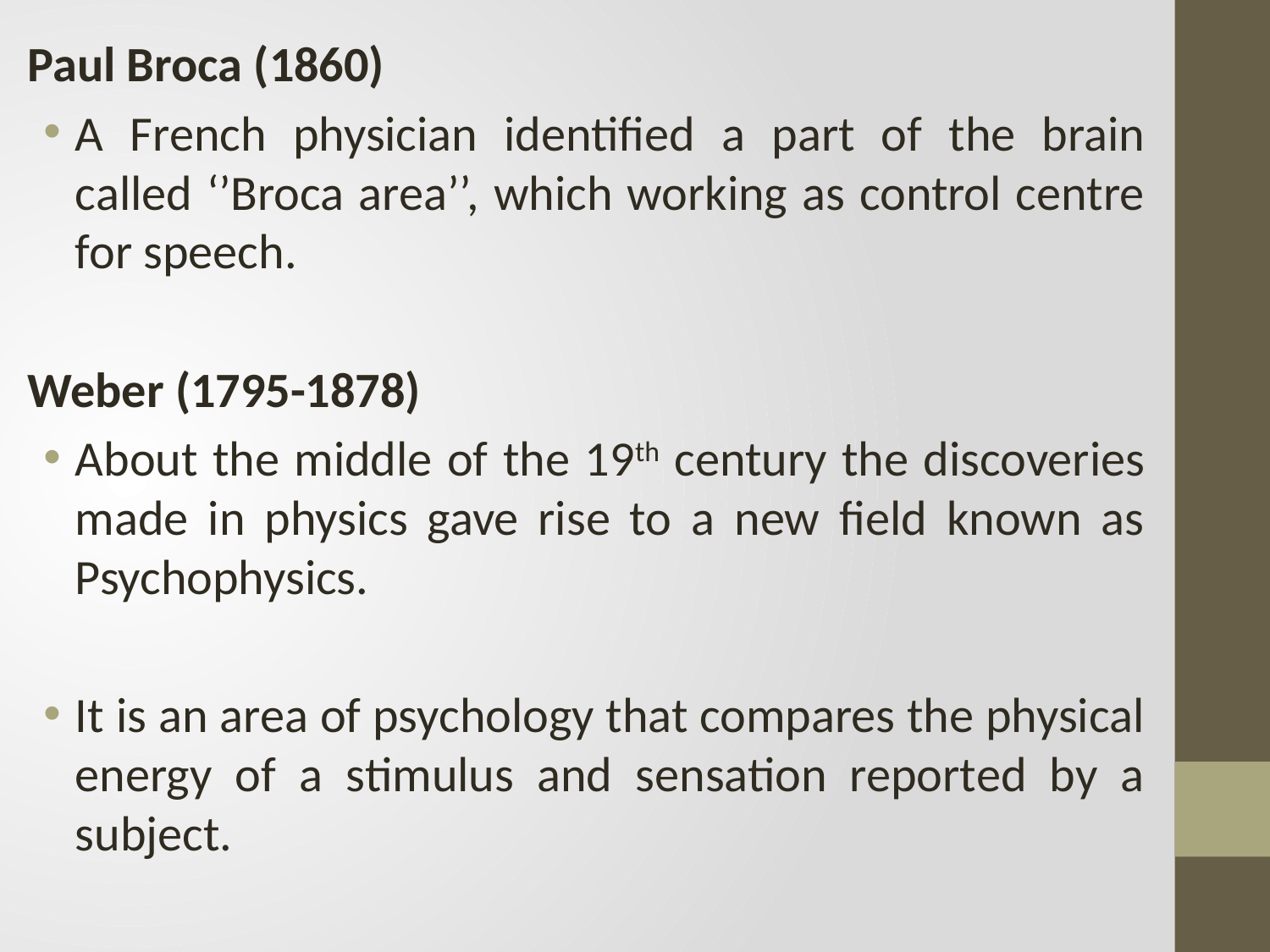

Paul Broca (1860)
A French physician identified a part of the brain called ‘’Broca area’’, which working as control centre for speech.

Weber (1795-1878)
About the middle of the 19th century the discoveries made in physics gave rise to a new field known as Psychophysics.

It is an area of psychology that compares the physical energy of a stimulus and sensation reported by a subject.